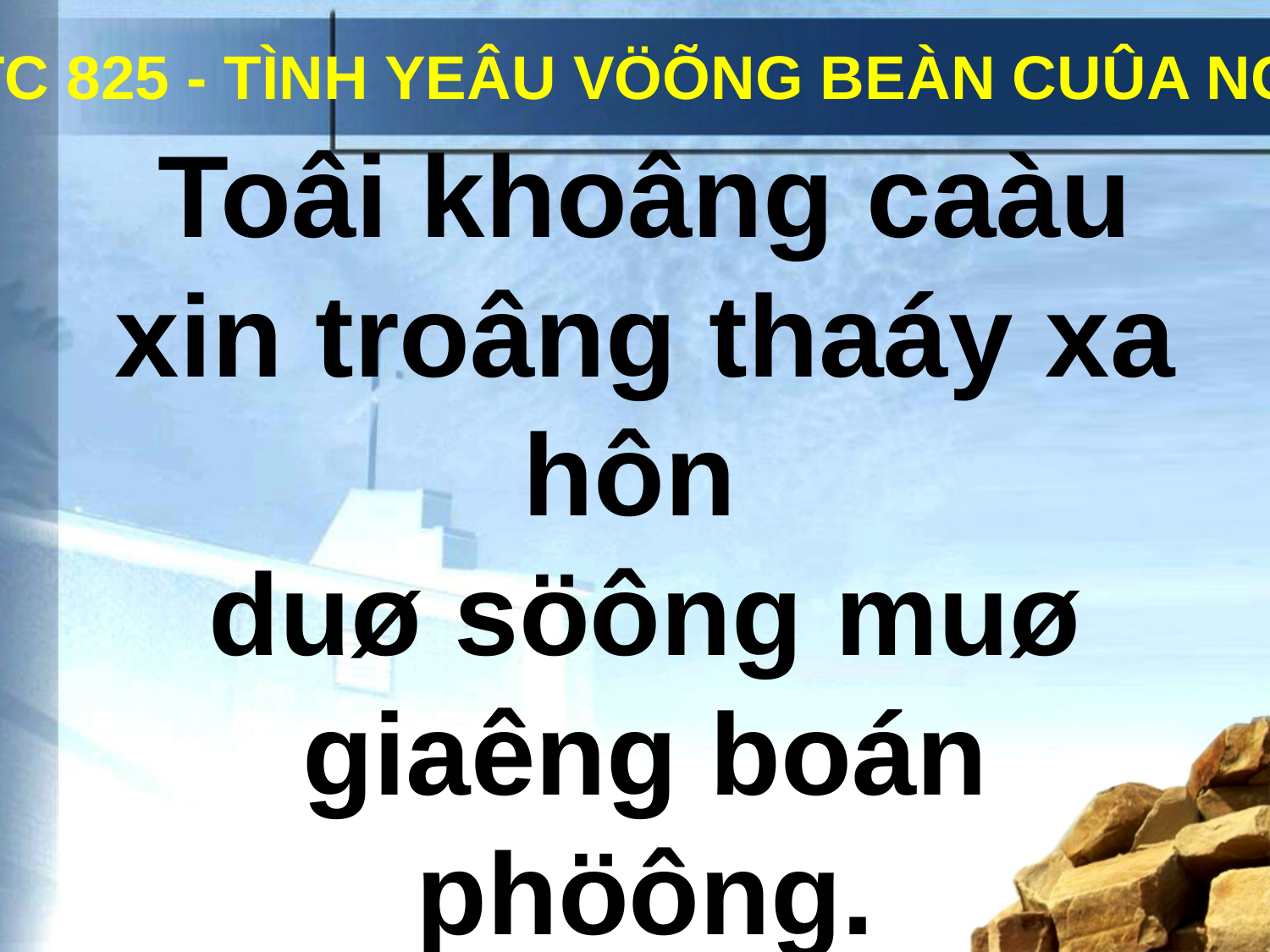

TC 825 - TÌNH YEÂU VÖÕNG BEÀN CUÛA NGAØI
Toâi khoâng caàu xin troâng thaáy xa hôn
duø söông muø giaêng boán phöông.